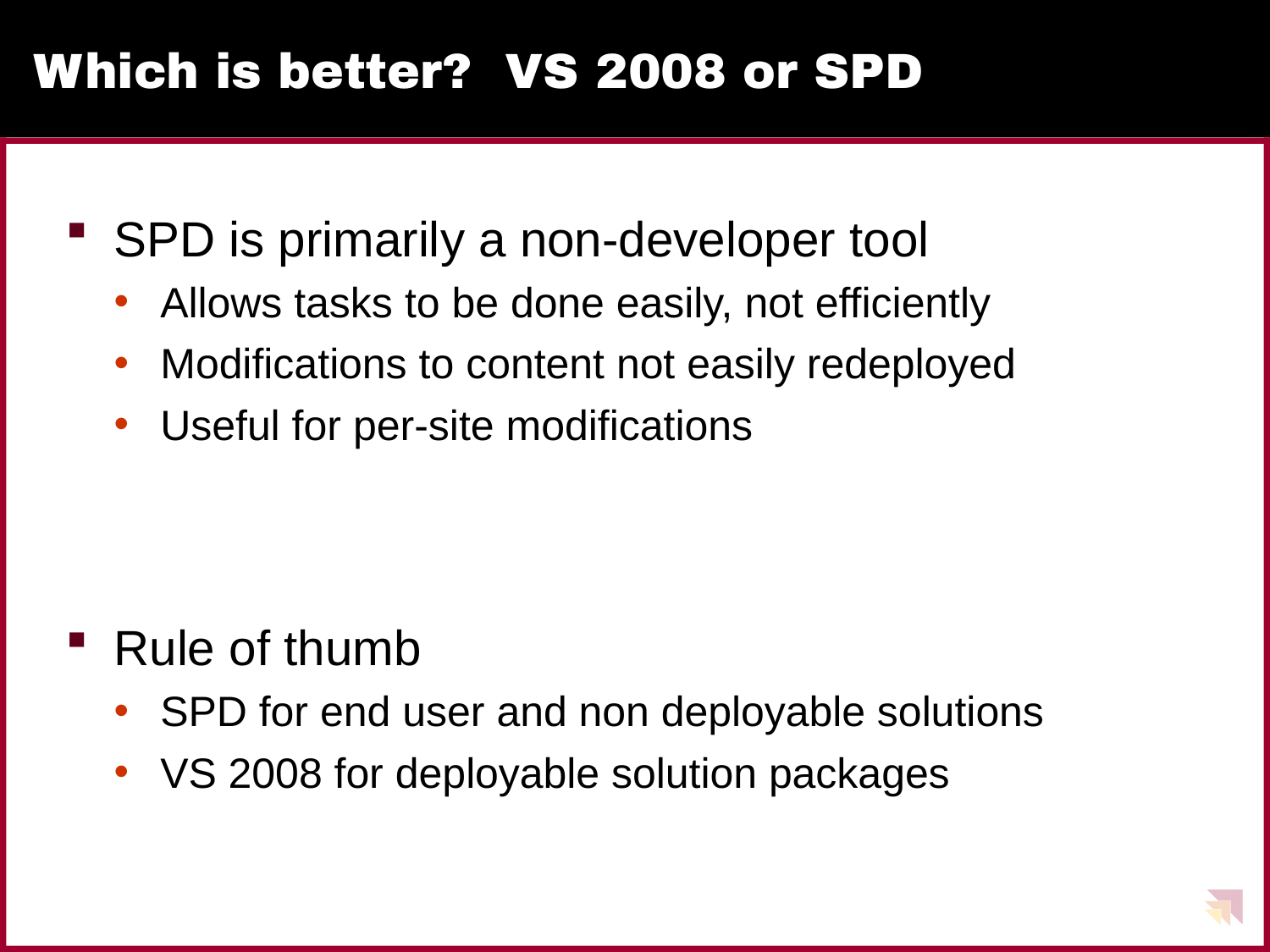

# Which is better?  VS 2008 or SPD
SPD is primarily a non-developer tool
Allows tasks to be done easily, not efficiently
Modifications to content not easily redeployed
Useful for per-site modifications

Rule of thumb
SPD for end user and non deployable solutions
VS 2008 for deployable solution packages